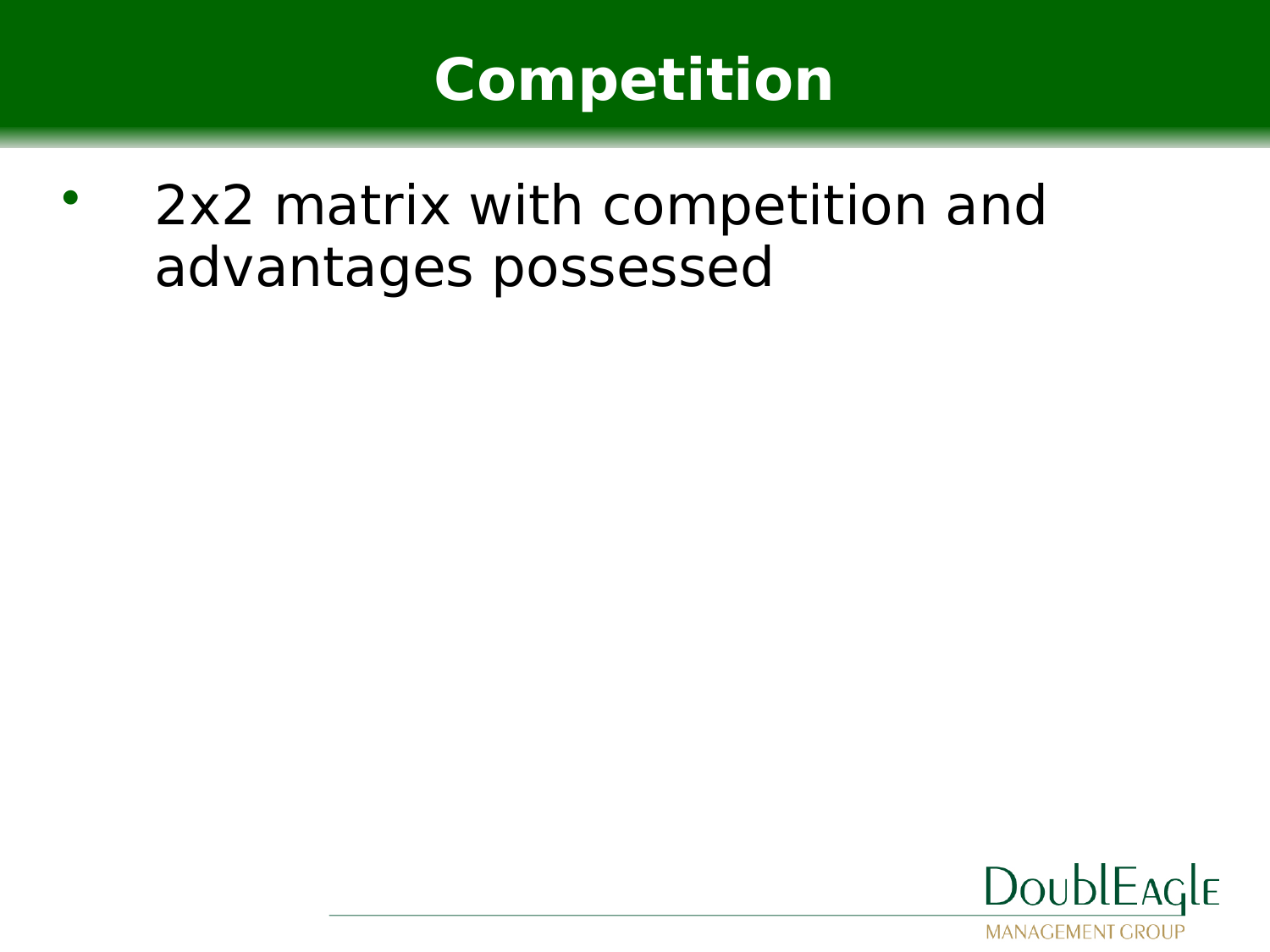

# Competition
2x2 matrix with competition and advantages possessed